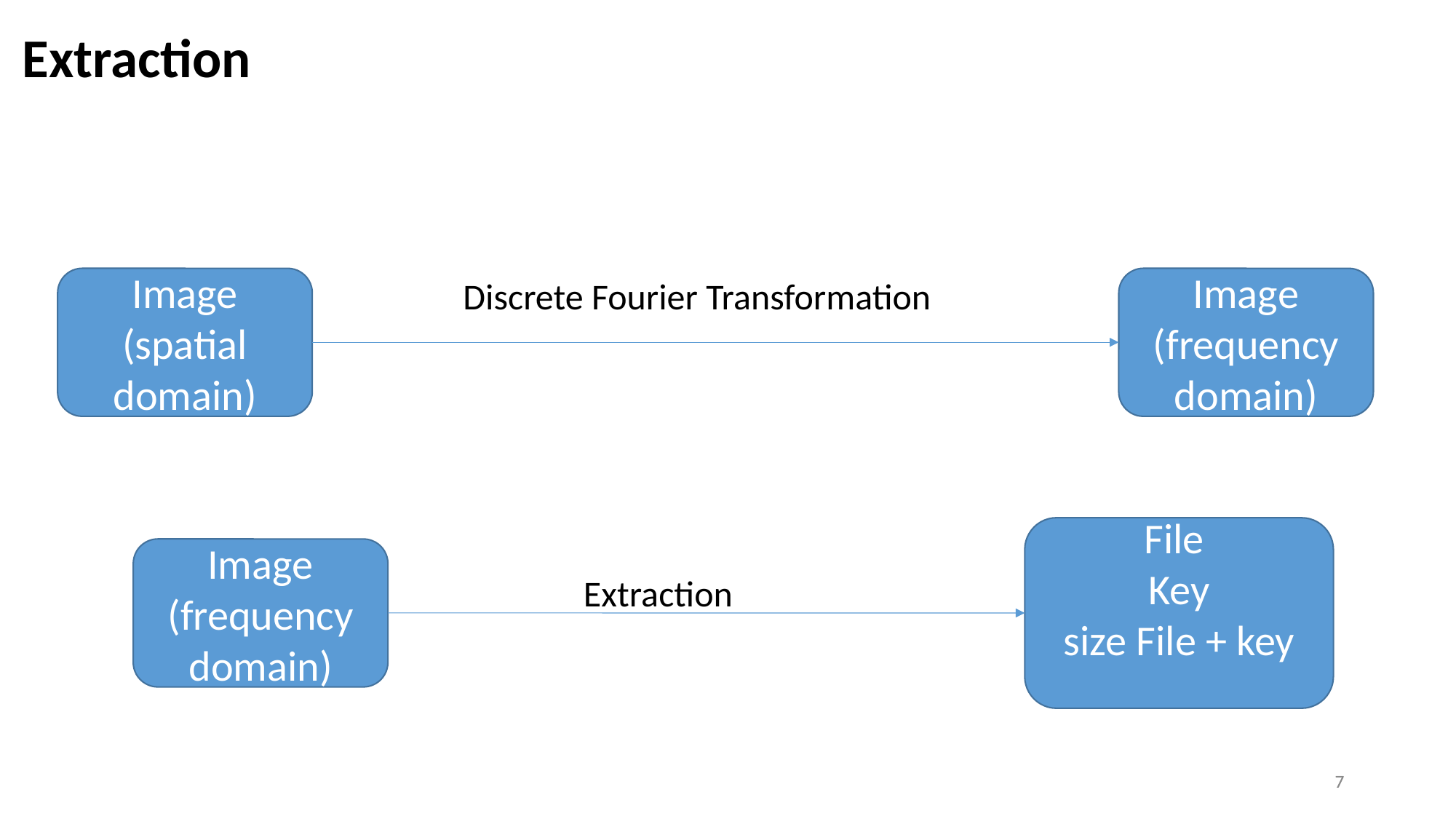

# Extraction
Image
(spatial domain)
Discrete Fourier Transformation
Image
(frequency domain)
File
Key
size File + key

Image
(frequency domain)
Extraction
7
7